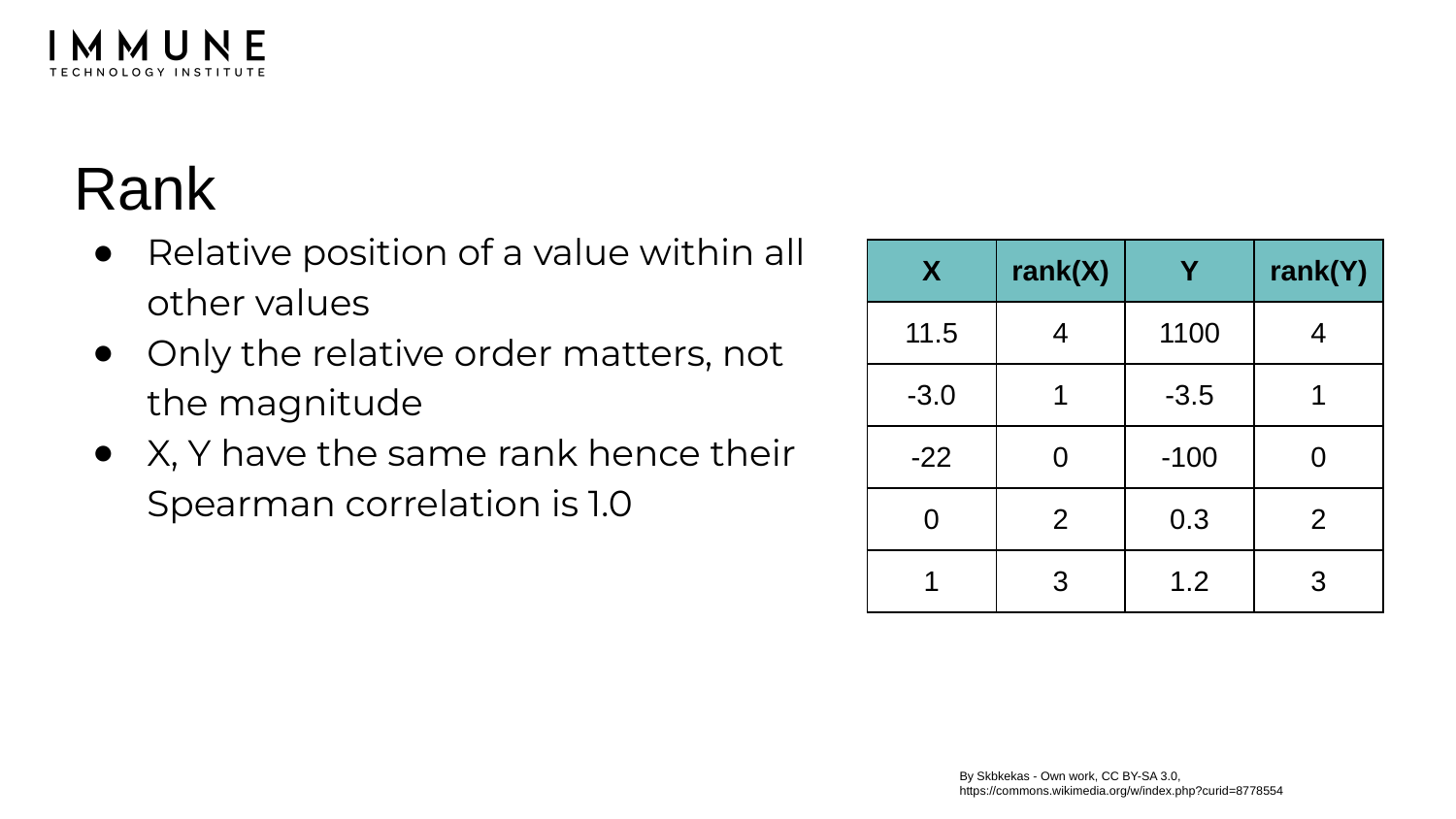

# Rank
Relative position of a value within all other values
Only the relative order matters, not the magnitude
X, Y have the same rank hence their Spearman correlation is 1.0
| X |
| --- |
| 11.5 |
| -3.0 |
| -22 |
| 0 |
| 1 |
| rank(X) |
| --- |
| 4 |
| 1 |
| 0 |
| 2 |
| 3 |
| Y |
| --- |
| 1100 |
| -3.5 |
| -100 |
| 0.3 |
| 1.2 |
| rank(Y) |
| --- |
| 4 |
| 1 |
| 0 |
| 2 |
| 3 |
By Skbkekas - Own work, CC BY-SA 3.0, https://commons.wikimedia.org/w/index.php?curid=8778554